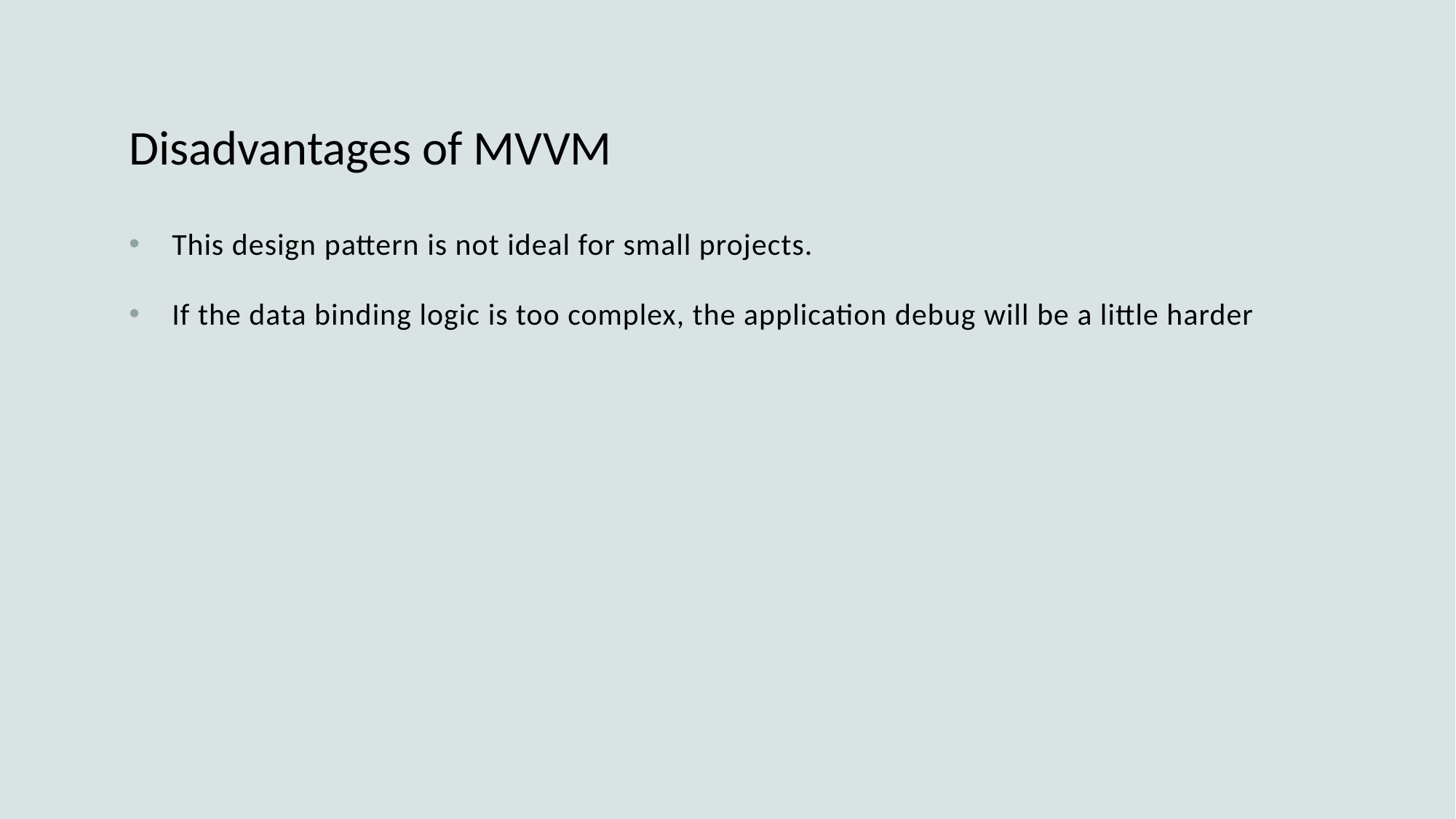

# Disadvantages of MVVM
This design pattern is not ideal for small projects.
If the data binding logic is too complex, the application debug will be a little harder